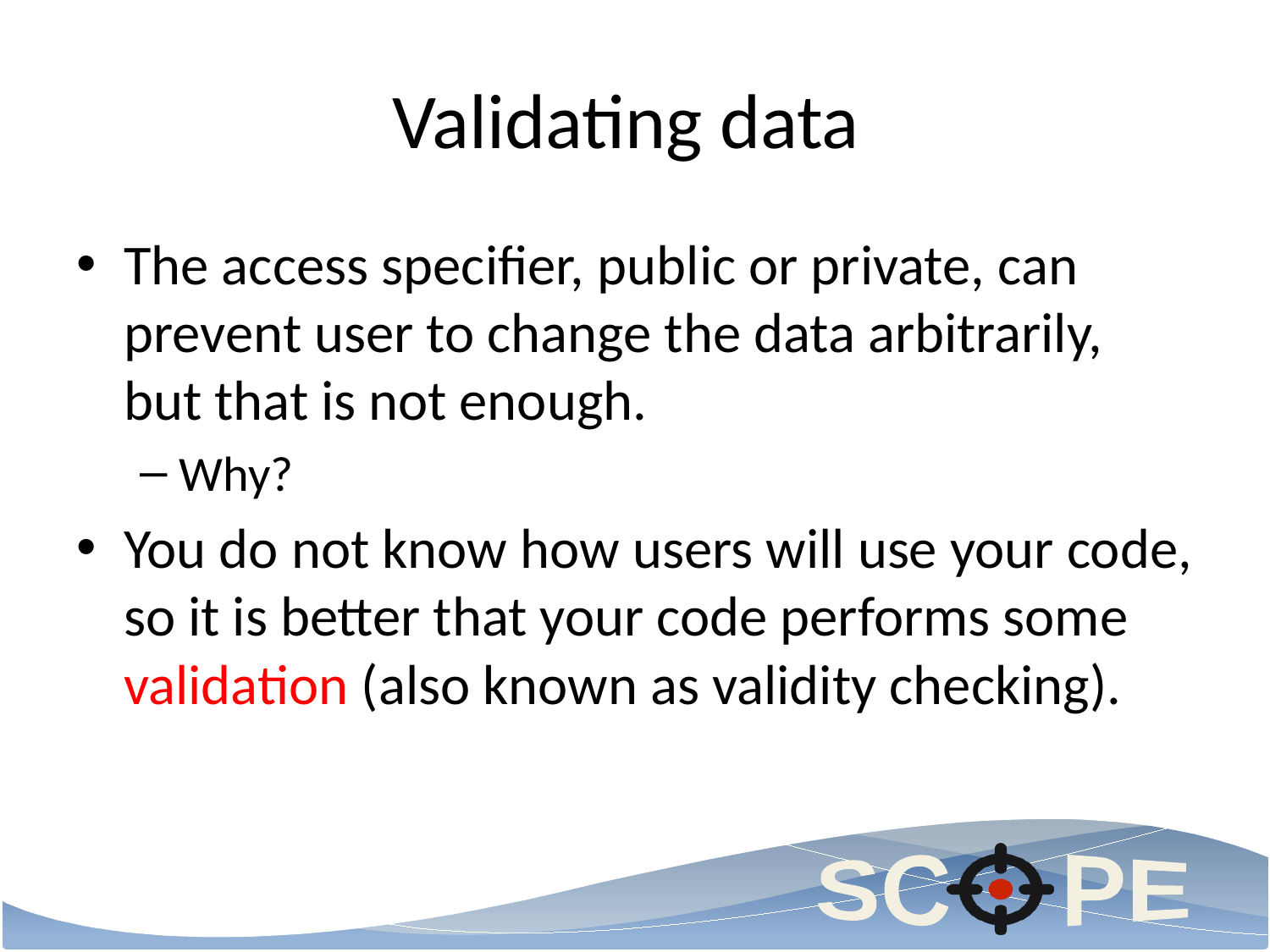

# Validating data
The access specifier, public or private, can prevent user to change the data arbitrarily, but that is not enough.
Why?
You do not know how users will use your code, so it is better that your code performs some validation (also known as validity checking).